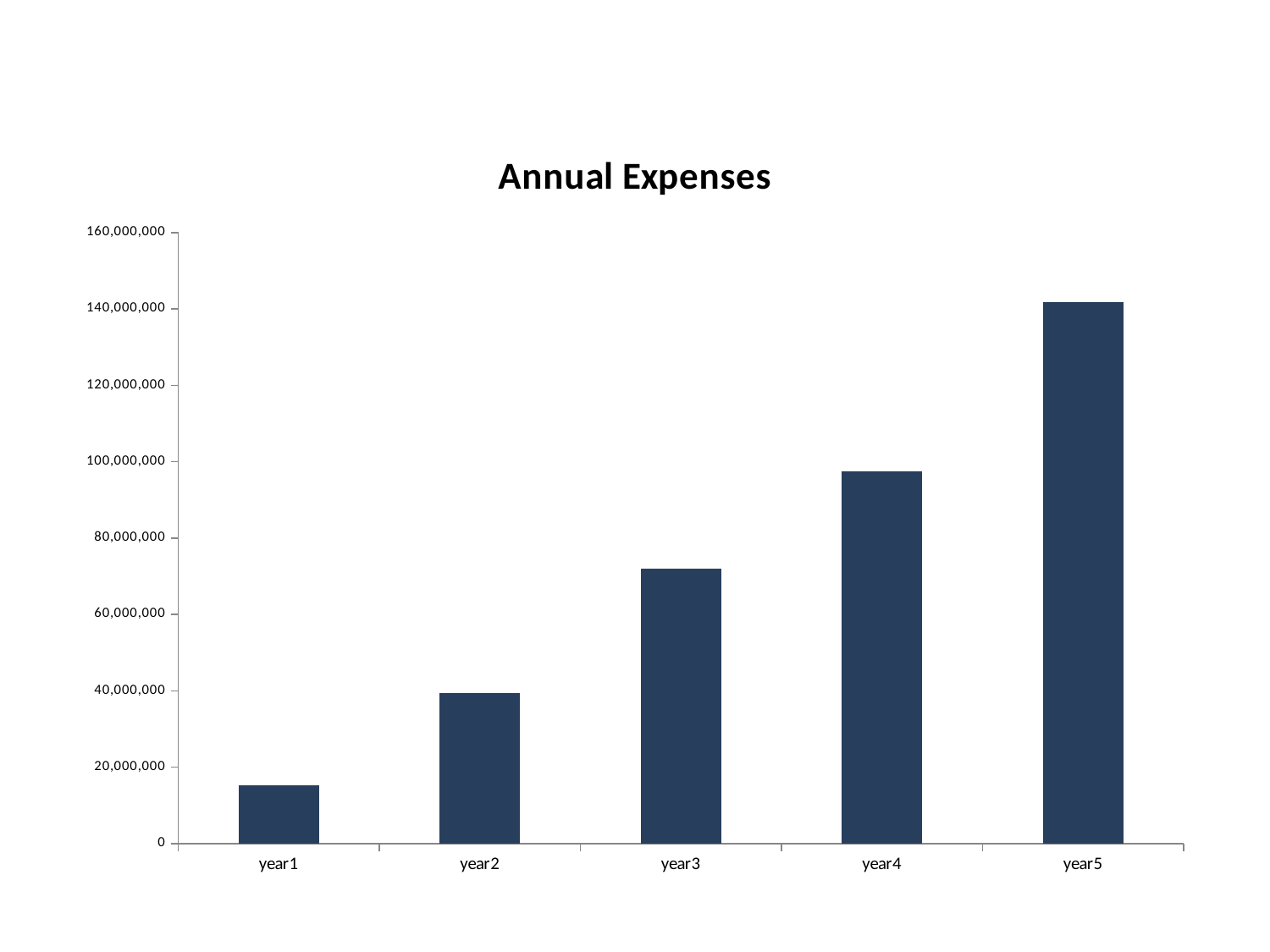

### Chart: Annual Expenses

| Category | cost |
|---|---|
| year1 | 15352686.086000001 |
| year2 | 39422448.154 |
| year3 | 71938500.148 |
| year4 | 97388126.616 |
| year5 | 141793798.018 |